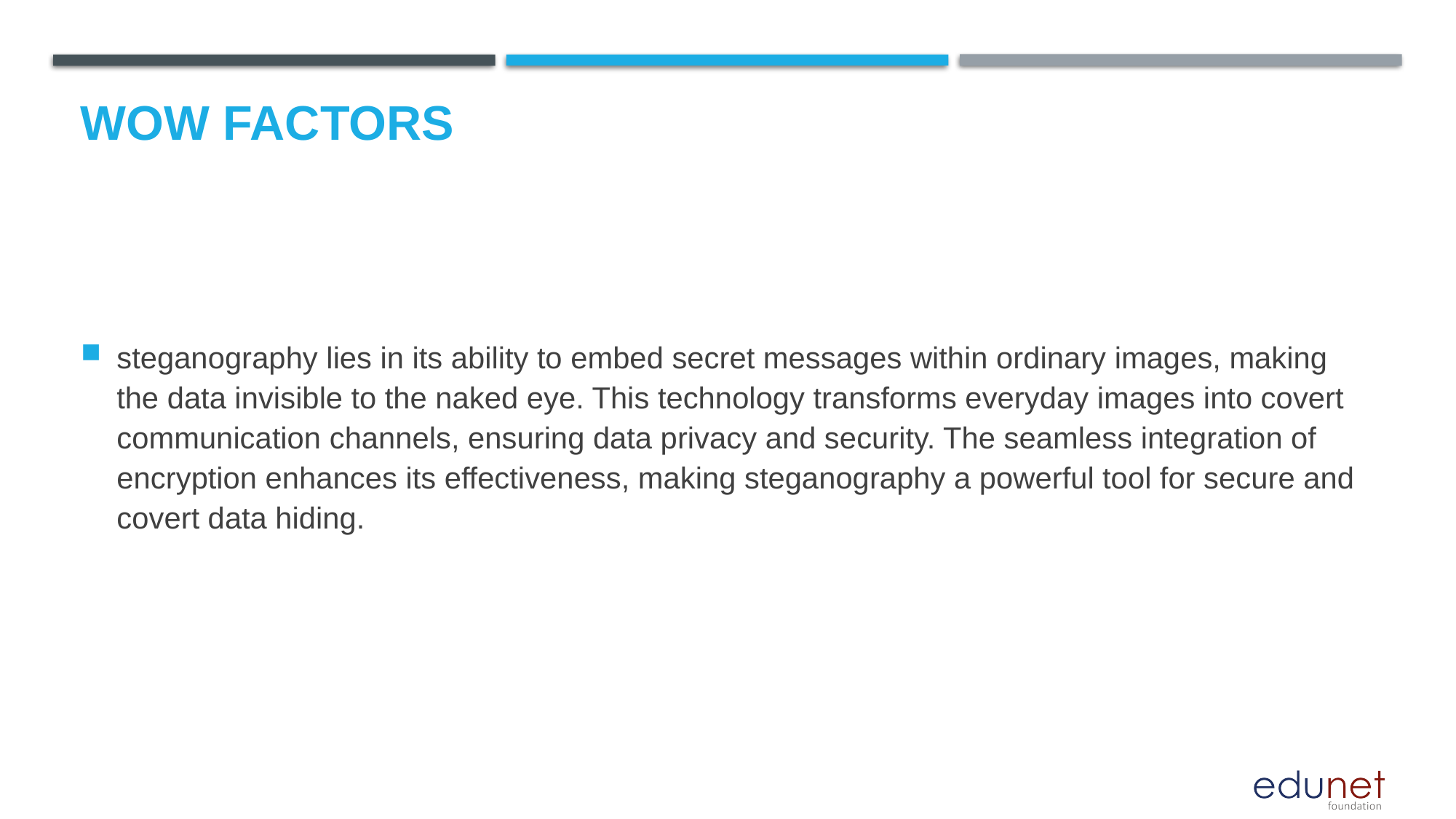

# Wow factors
steganography lies in its ability to embed secret messages within ordinary images, making the data invisible to the naked eye. This technology transforms everyday images into covert communication channels, ensuring data privacy and security. The seamless integration of encryption enhances its effectiveness, making steganography a powerful tool for secure and covert data hiding.